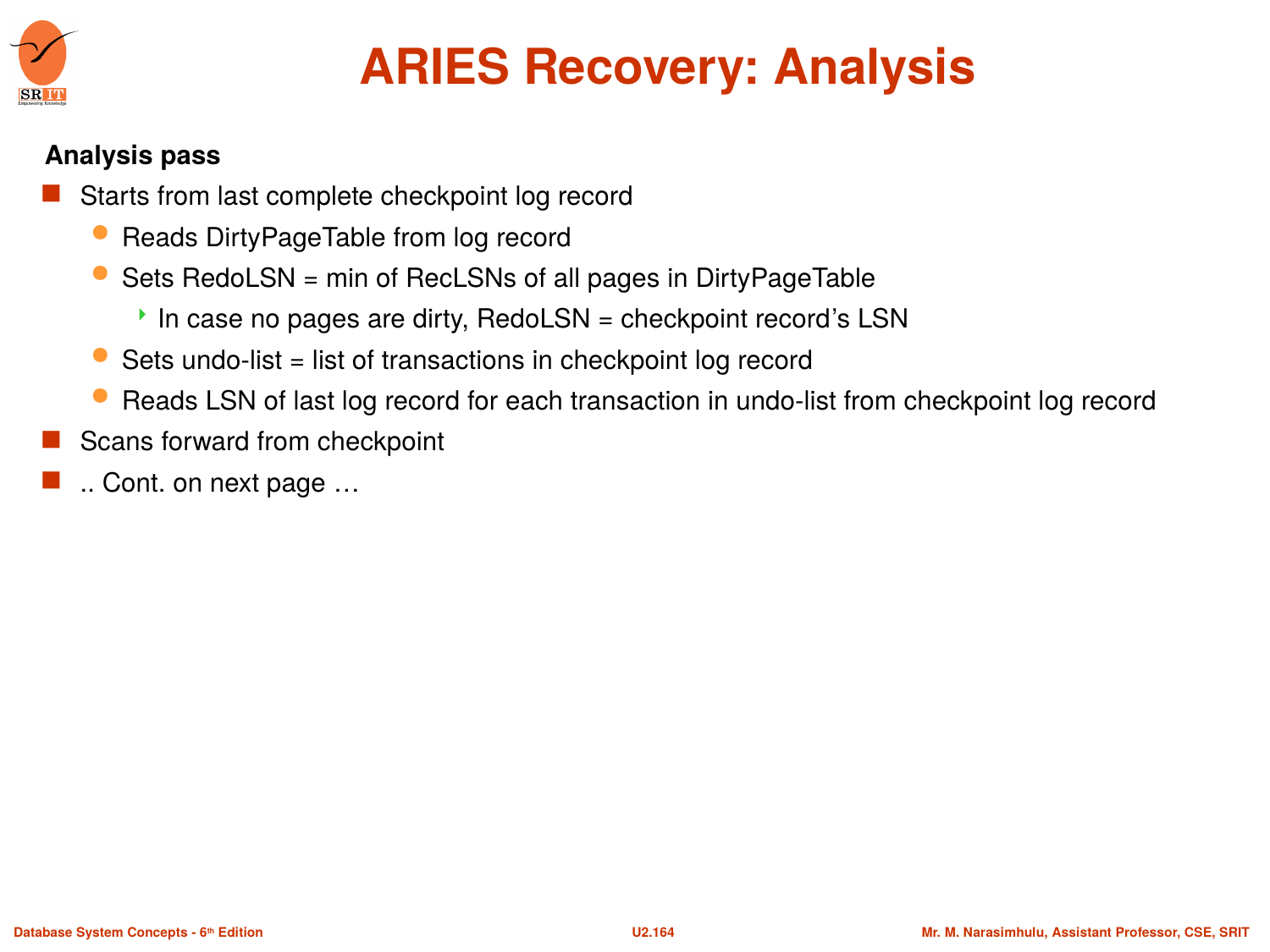

# ARIES Recovery: Analysis
Analysis pass
Starts from last complete checkpoint log record
Reads DirtyPageTable from log record
Sets RedoLSN = min of RecLSNs of all pages in DirtyPageTable
In case no pages are dirty, RedoLSN = checkpoint record’s LSN
Sets undo-list = list of transactions in checkpoint log record
Reads LSN of last log record for each transaction in undo-list from checkpoint log record
Scans forward from checkpoint
.. Cont. on next page …